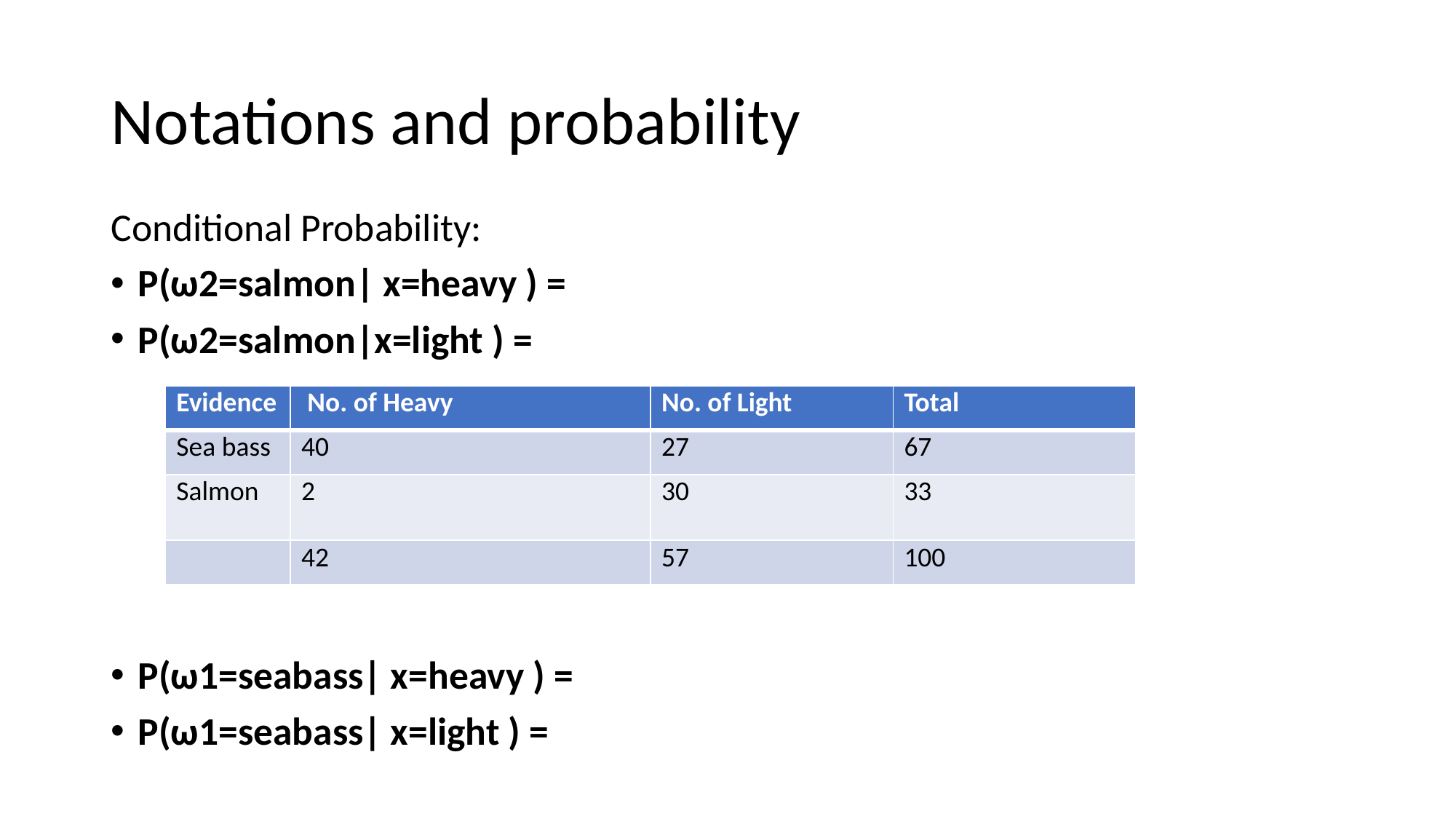

# Notations and probability
Conditional Probability:
P(ω2=salmon| x=heavy ) =
P(ω2=salmon|x=light ) =

P(ω1=seabass| x=heavy ) =
P(ω1=seabass| x=light ) =

| Evidence | No. of Heavy | No. of Light | Total |
| --- | --- | --- | --- |
| Sea bass | 40 | 27 | 67 |
| Salmon | 2 | 30 | 33 |
|  | 42 | 57 | 100 |